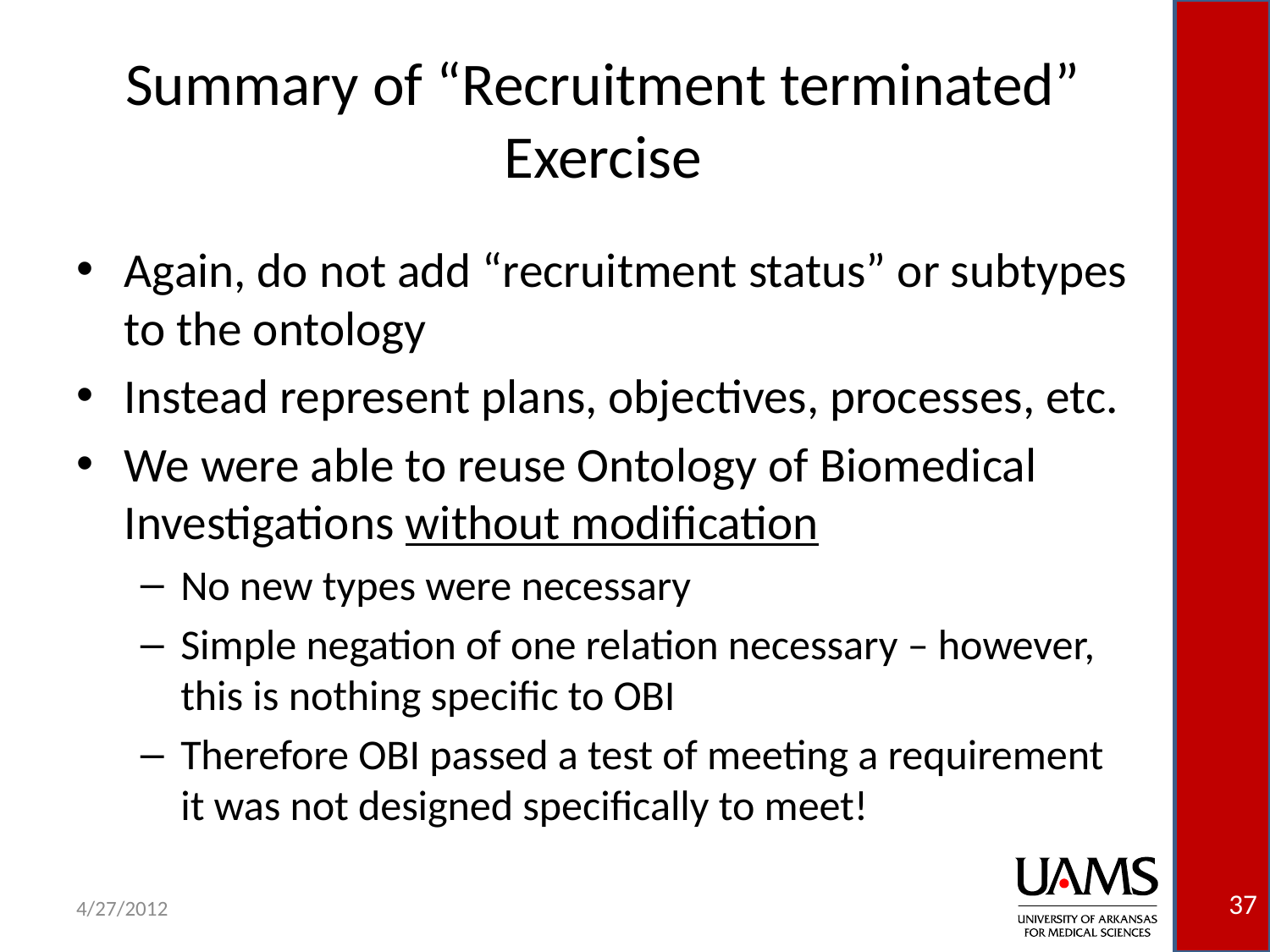

# Summary of “Recruitment terminated” Exercise
Again, do not add “recruitment status” or subtypes to the ontology
Instead represent plans, objectives, processes, etc.
We were able to reuse Ontology of Biomedical Investigations without modification
No new types were necessary
Simple negation of one relation necessary – however, this is nothing specific to OBI
Therefore OBI passed a test of meeting a requirement it was not designed specifically to meet!